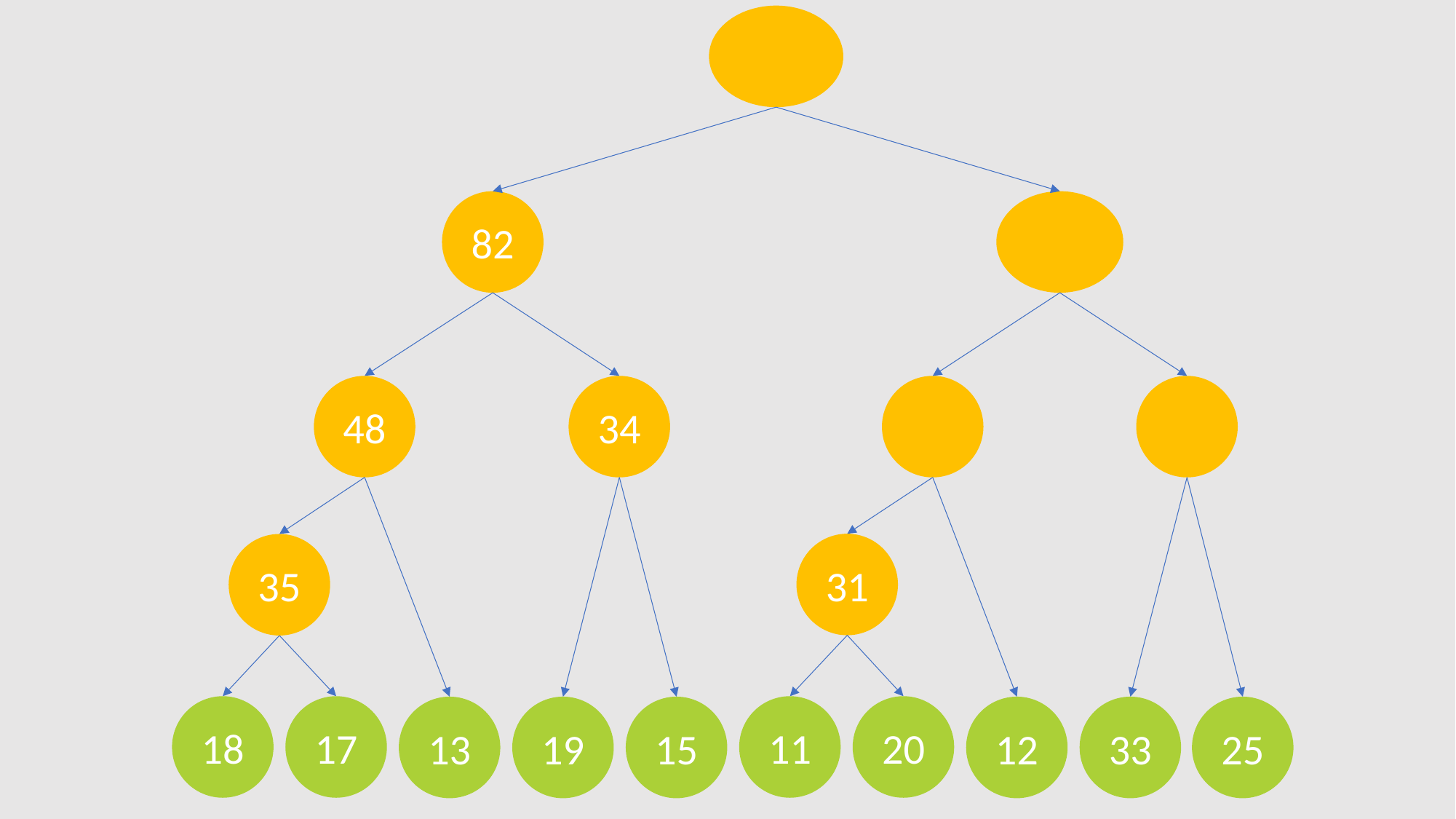

82

48
34

31
35
18
17
11
20
13
19
15
12
33
25